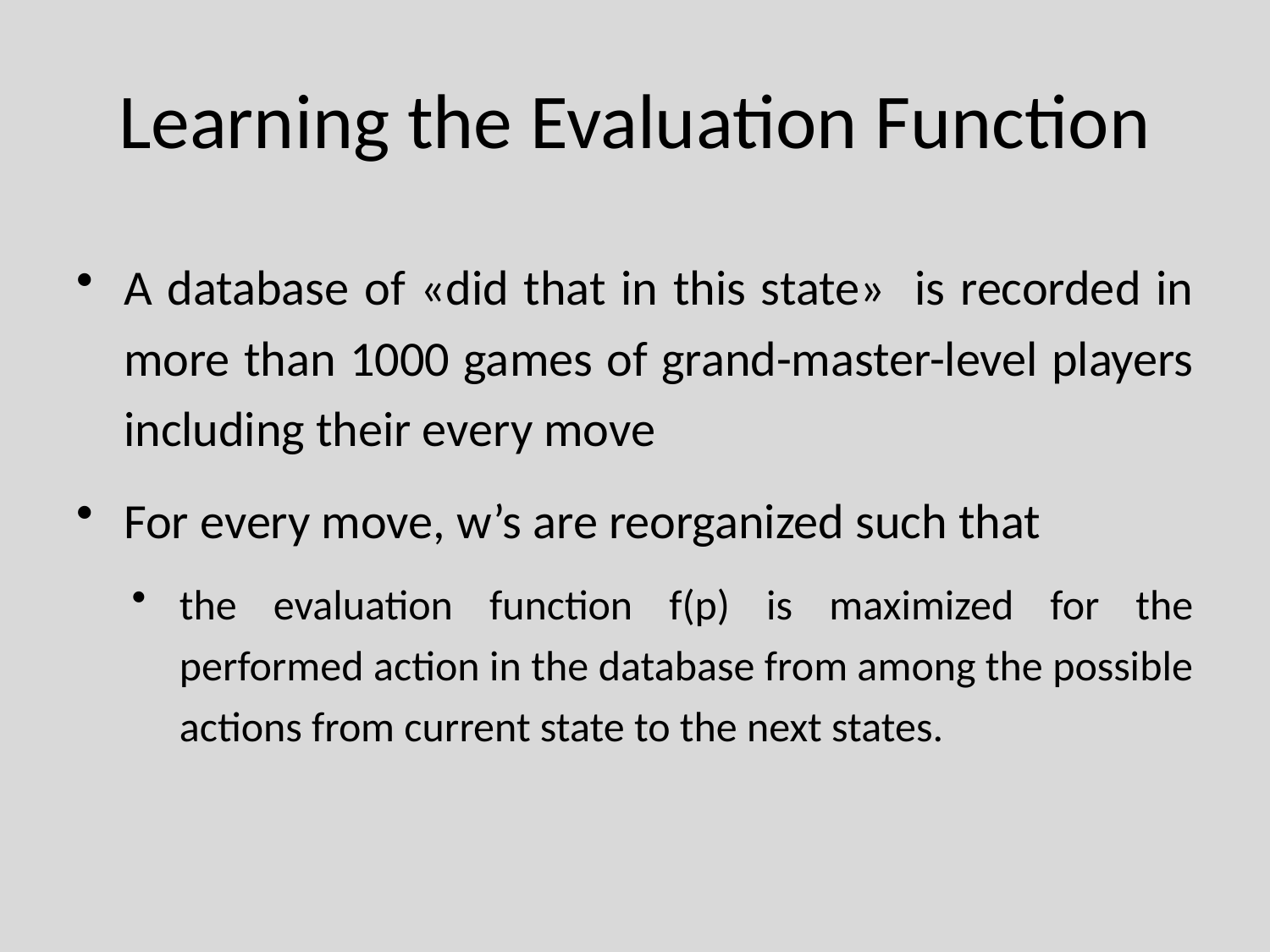

# Learning the Evaluation Function
A database of «did that in this state»  is recorded in more than 1000 games of grand-master-level players including their every move
For every move, w’s are reorganized such that
the evaluation function f(p) is maximized for the performed action in the database from among the possible actions from current state to the next states.